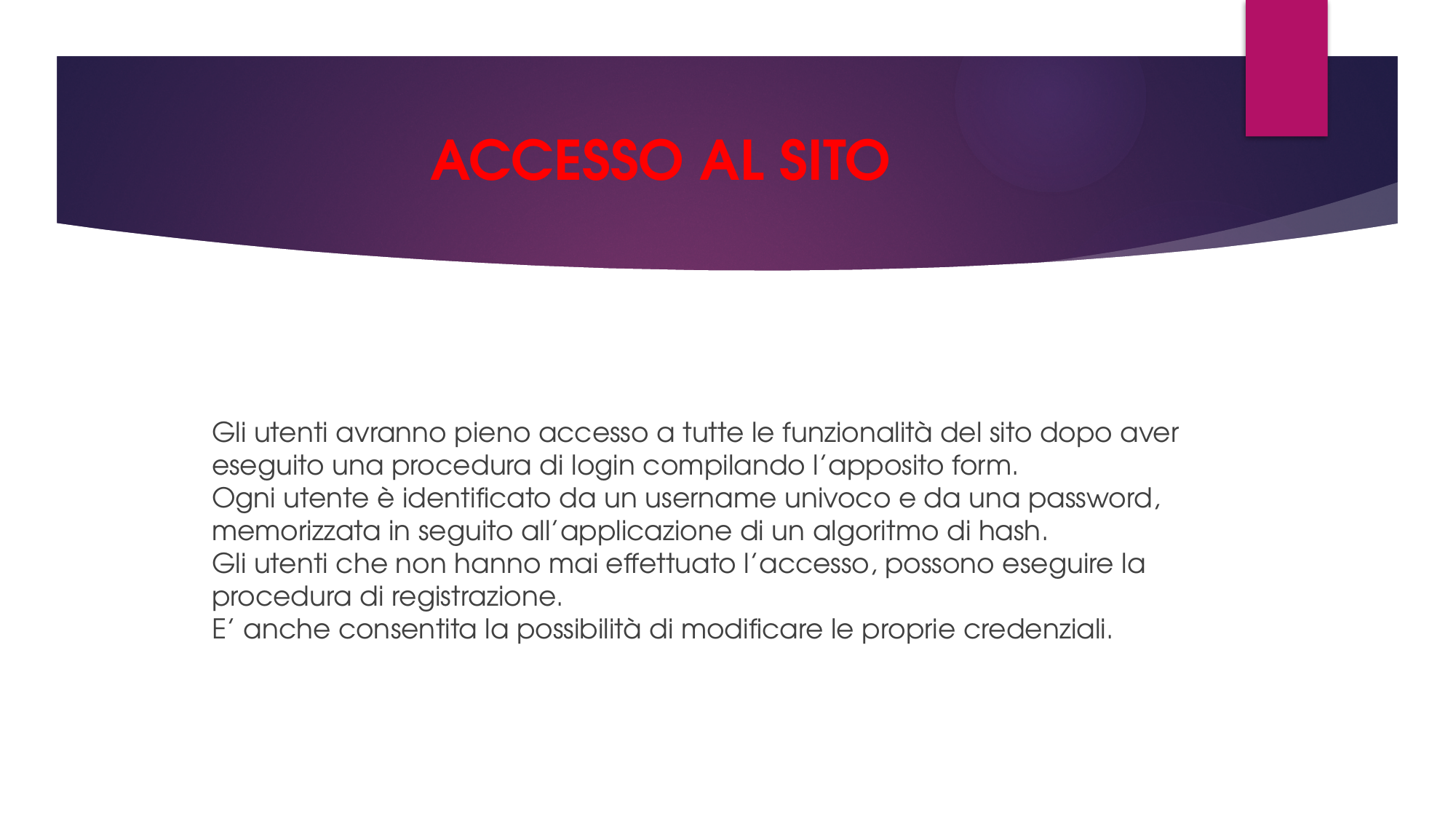

# ACCESSO AL SITO
Gli utenti avranno pieno accesso a tutte le funzionalità del sito dopo aver eseguito una procedura di login compilando l’apposito form.
Ogni utente è identificato da un username univoco e da una password, memorizzata in seguito all’applicazione di un algoritmo di hash.
Gli utenti che non hanno mai effettuato l’accesso, possono eseguire la procedura di registrazione.
E’ anche consentita la possibilità di modificare le proprie credenziali.